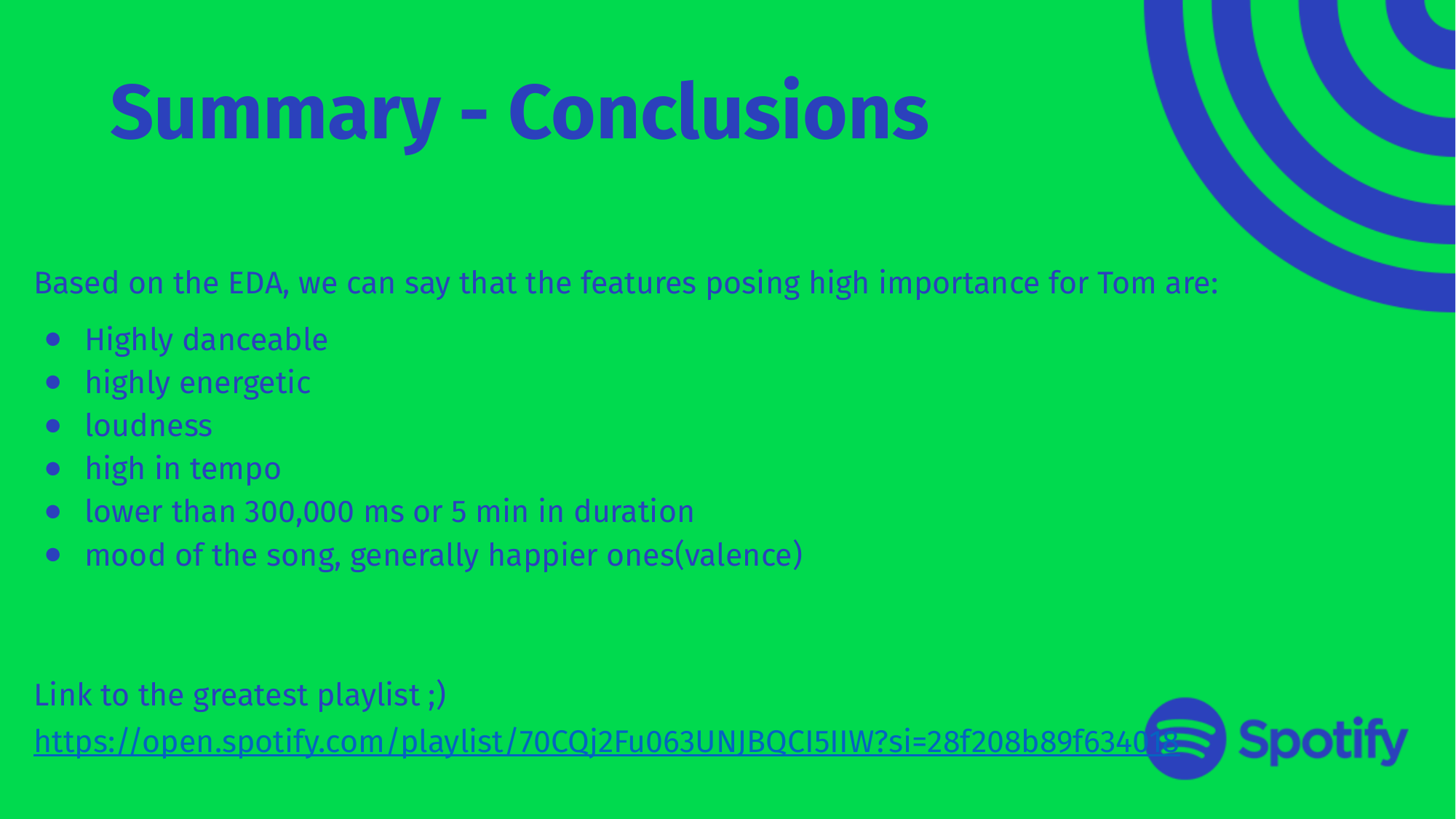

# Summary - Conclusions
Based on the EDA, we can say that the features posing high importance for Tom are:
Highly danceable
highly energetic
loudness
high in tempo
lower than 300,000 ms or 5 min in duration
mood of the song, generally happier ones(valence)

Link to the greatest playlist ;)
https://open.spotify.com/playlist/70CQj2Fu063UNJBQCI5IIW?si=28f208b89f634018